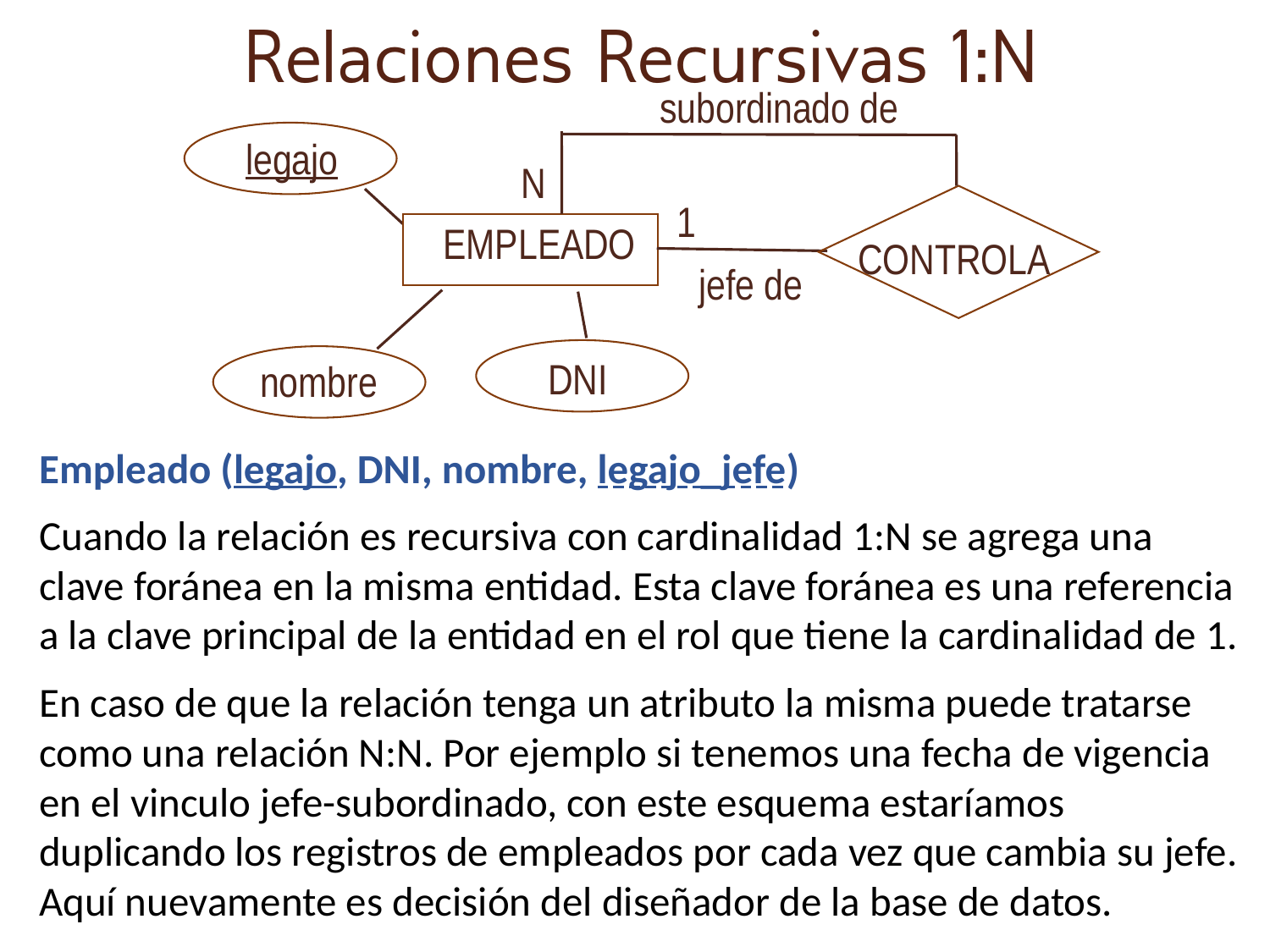

Relaciones Recursivas 1:N
subordinado de

legajo
EMPLEADO

jefe de

DNI
nombre

CONTROLA
N
1

Empleado (legajo, DNI, nombre, legajo_jefe)
Cuando la relación es recursiva con cardinalidad 1:N se agrega una clave foránea en la misma entidad. Esta clave foránea es una referencia a la clave principal de la entidad en el rol que tiene la cardinalidad de 1.
En caso de que la relación tenga un atributo la misma puede tratarse como una relación N:N. Por ejemplo si tenemos una fecha de vigencia en el vinculo jefe-subordinado, con este esquema estaríamos duplicando los registros de empleados por cada vez que cambia su jefe. Aquí nuevamente es decisión del diseñador de la base de datos.